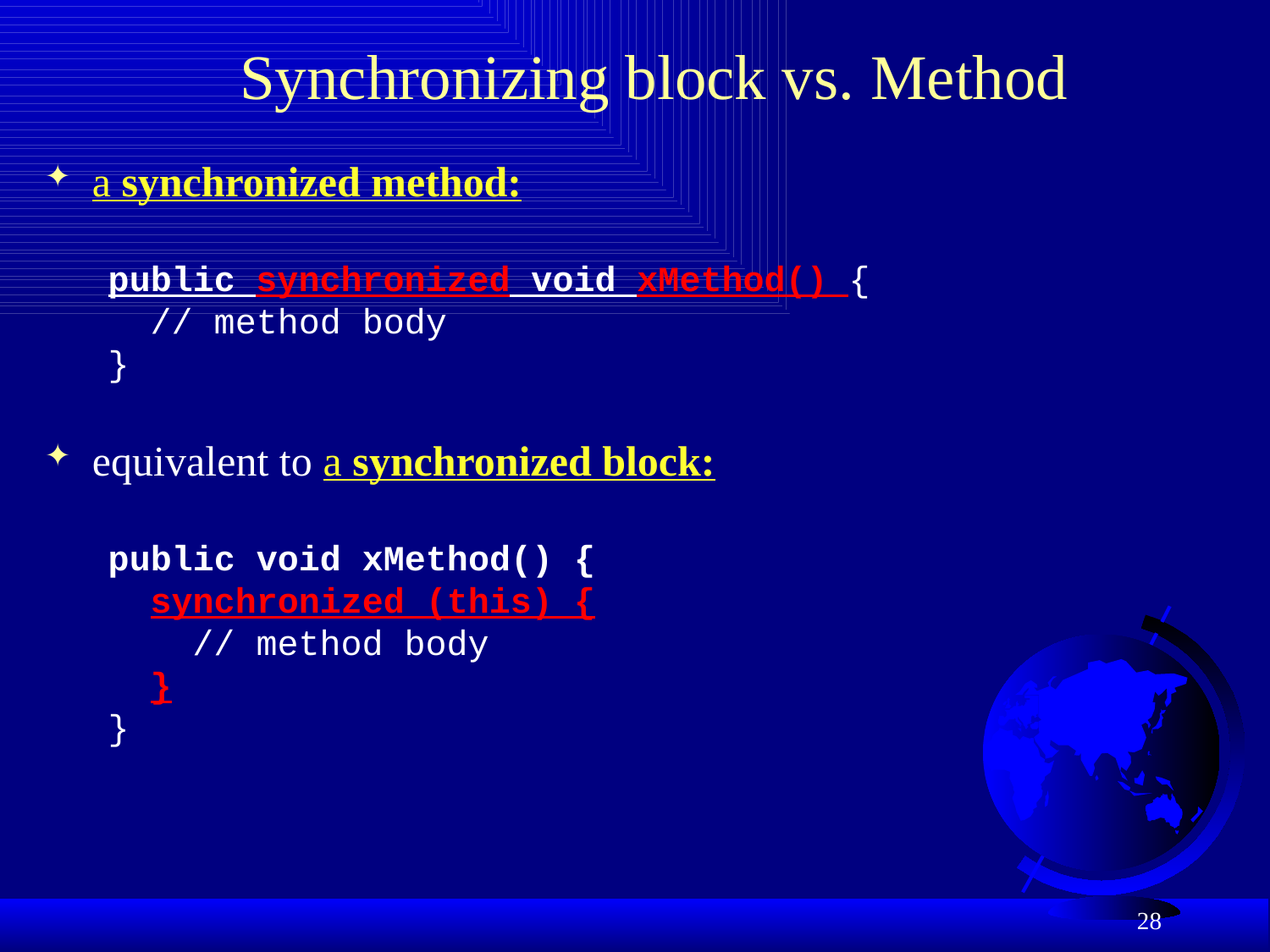

# Synchronizing block vs. Method
a synchronized method:

public synchronized void xMethod() {
  // method body
}

equivalent to a synchronized block:

public void xMethod() {
  synchronized (this) {
    // method body
  }
}

28